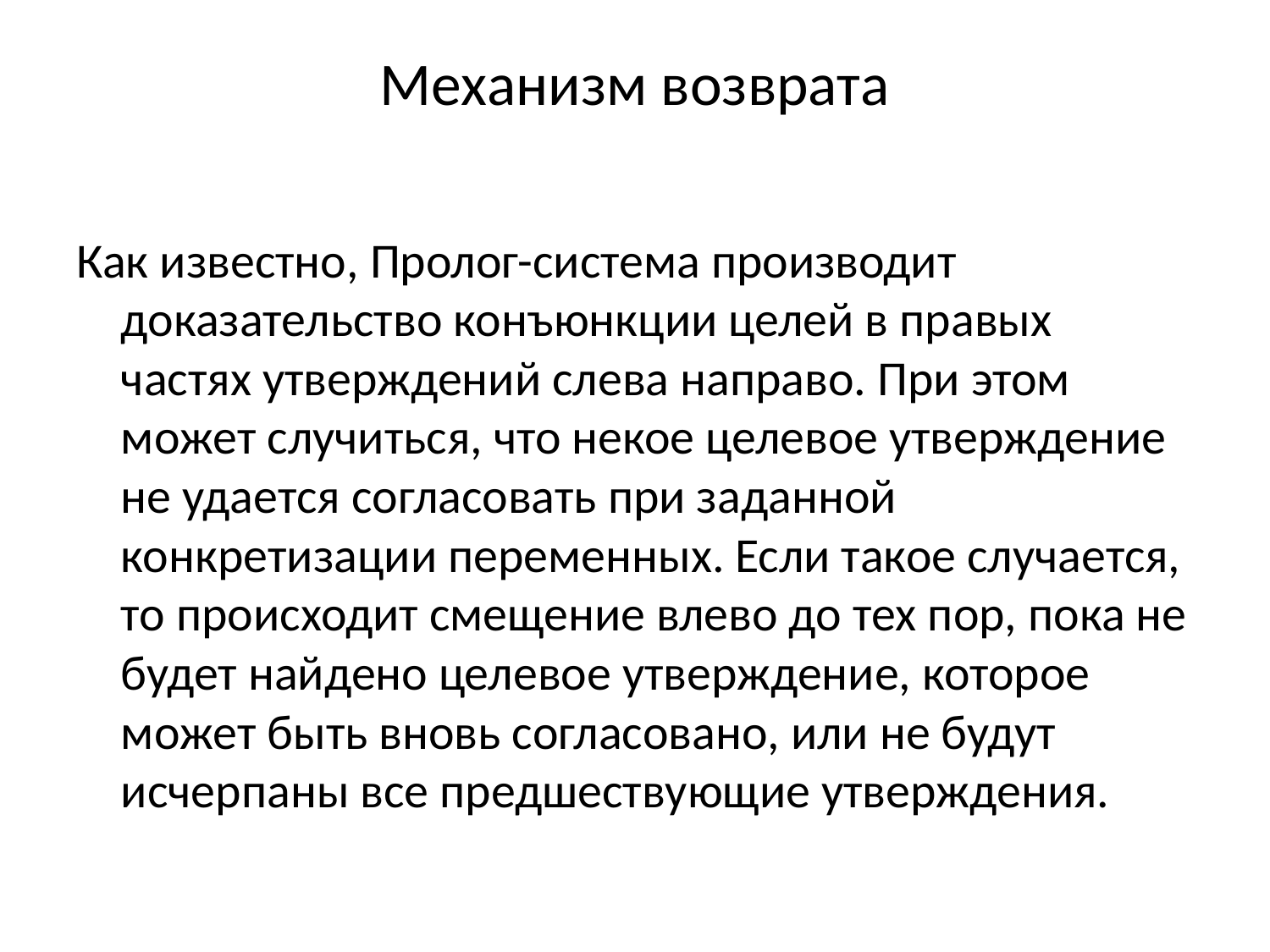

# Механизм возврата
Как известно, Пролог-система производит доказательство конъюнкции целей в правых частях утверждений слева направо. При этом может случиться, что некое целевое утверждение не удается согласовать при заданной конкретизации переменных. Если такое случается, то происходит смещение влево до тех пор, пока не будет найдено целевое утверждение, которое может быть вновь согласовано, или не будут исчерпаны все предшествующие утверждения.